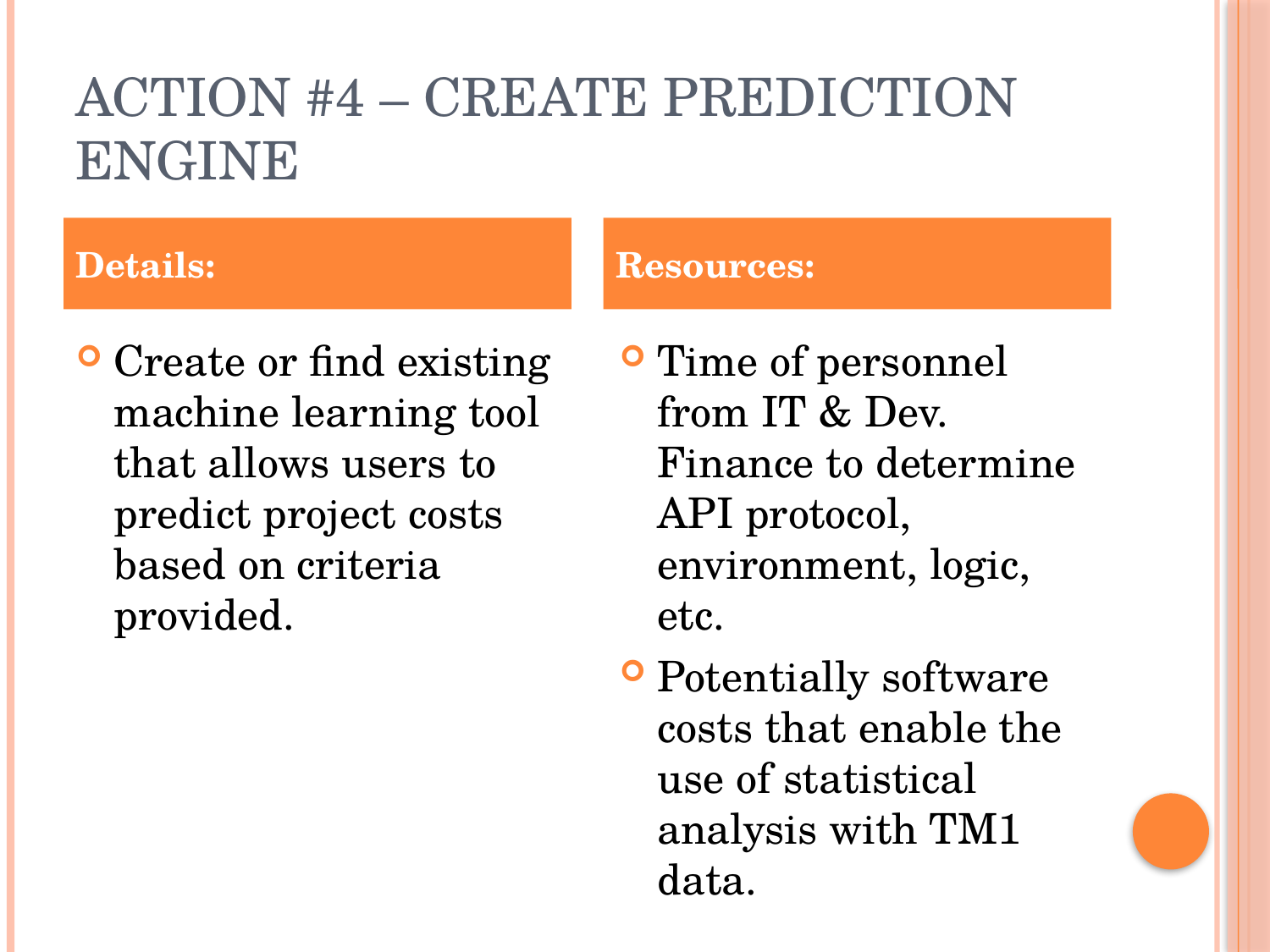

# Action #4 – Create Prediction Engine
Details:
Resources:
Create or find existing machine learning tool that allows users to predict project costs based on criteria provided.
Time of personnel from IT & Dev. Finance to determine API protocol, environment, logic, etc.
Potentially software costs that enable the use of statistical analysis with TM1 data.